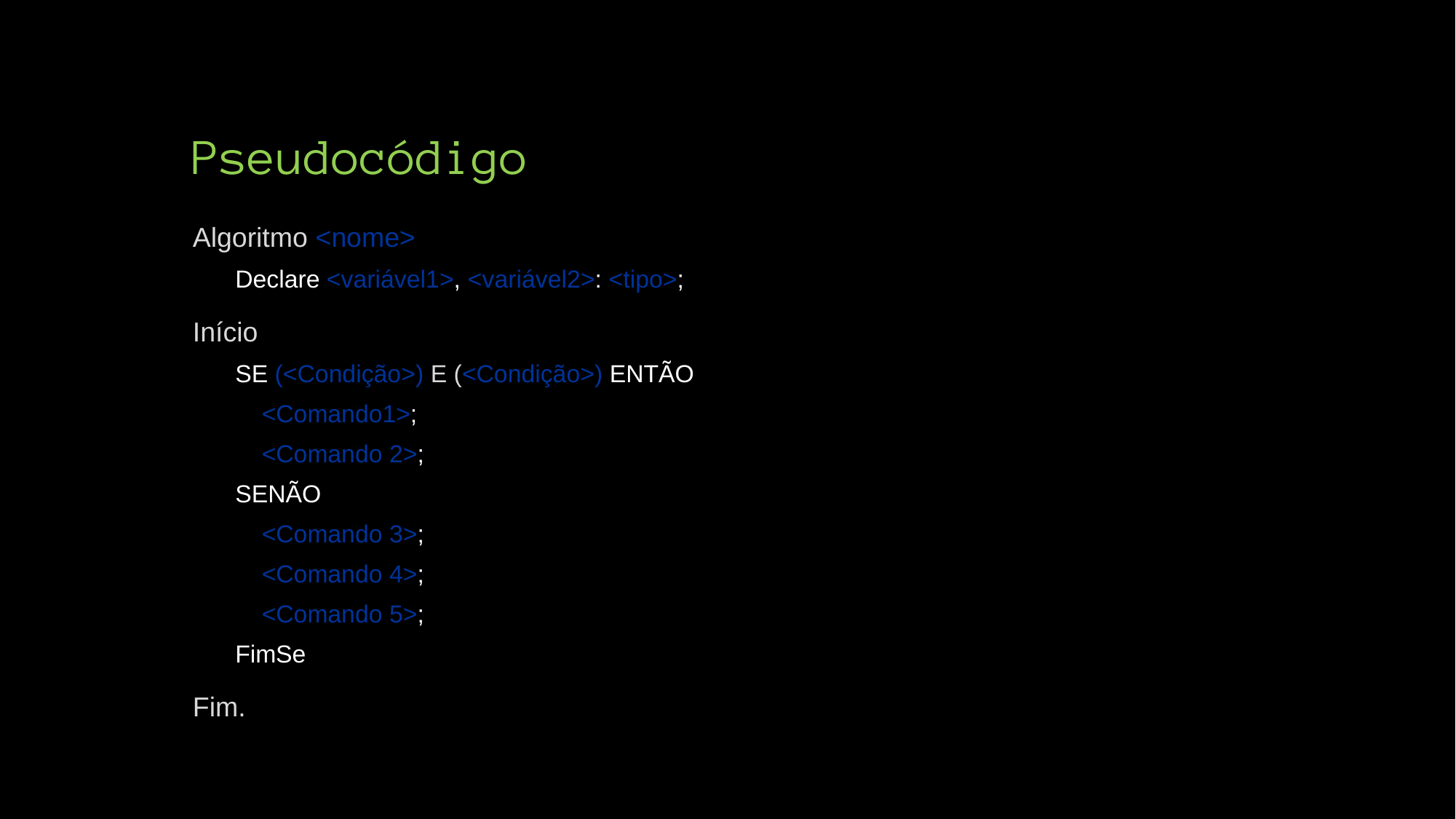

# Pseudocódigo
Algoritmo <nome>
Declare <variável1>, <variável2>: <tipo>;
Início
SE (<Condição>) E (<Condição>) ENTÃO
	<Comando1>;
	<Comando 2>;
SENÃO
	<Comando 3>;
	<Comando 4>;
	<Comando 5>;
FimSe
Fim.